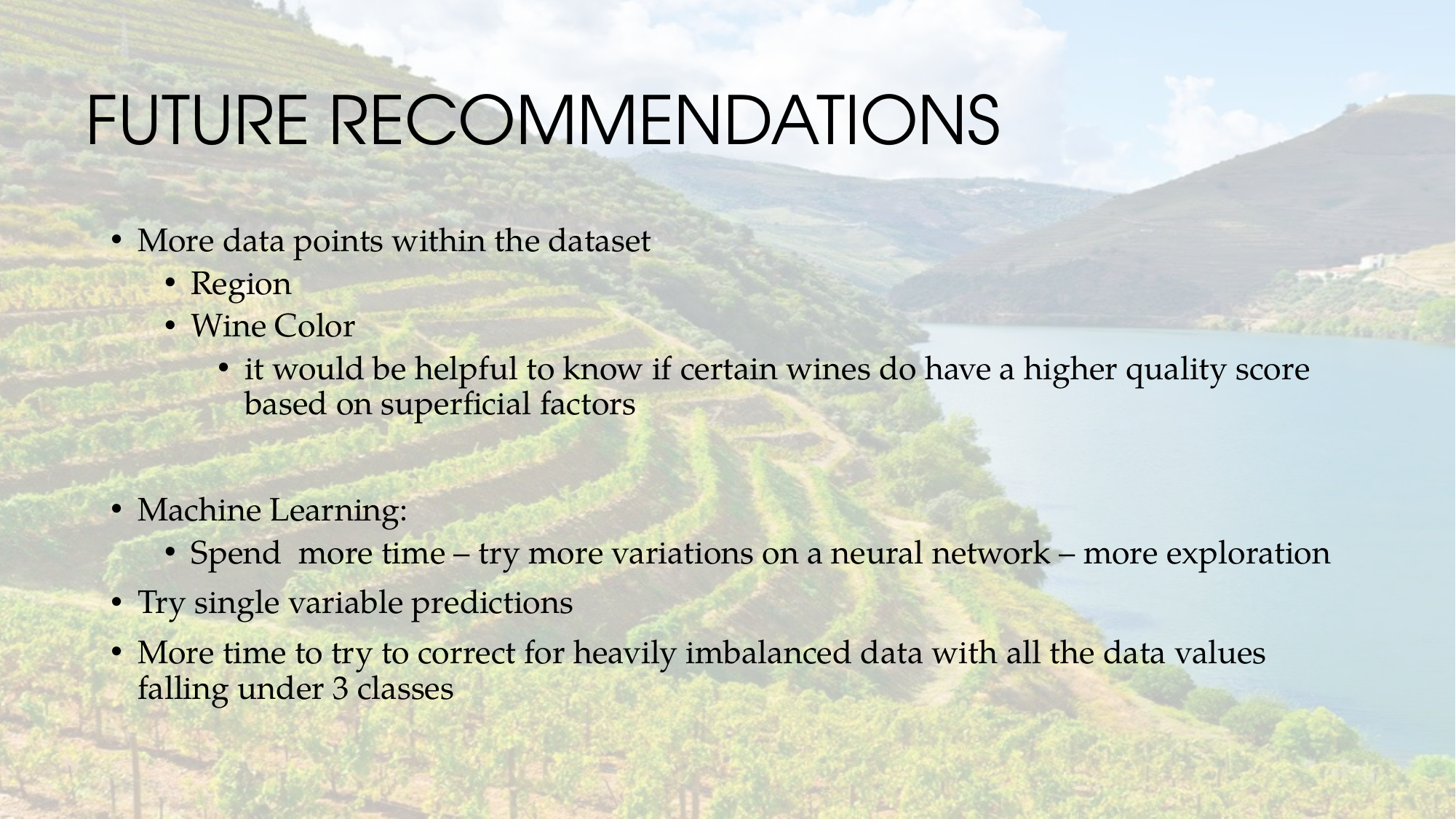

# FUTURE RECOMMENDATIONS
More data points within the dataset
Region
Wine Color
it would be helpful to know if certain wines do have a higher quality score based on superficial factors

Machine Learning:
Spend  more time – try more variations on a neural network – more exploration
Try single variable predictions
More time to try to correct for heavily imbalanced data with all the data values falling under 3 classes